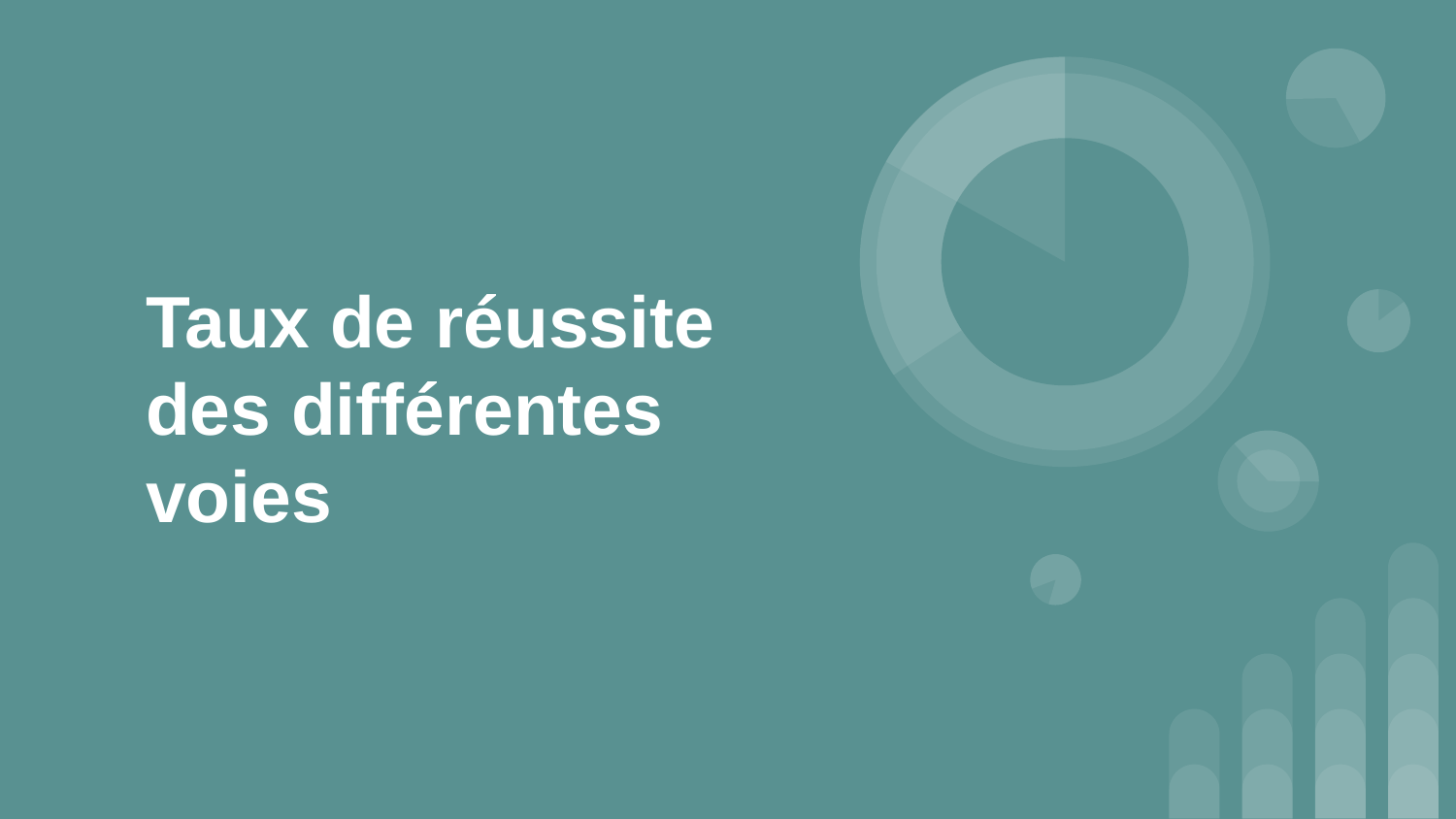

# Taux de réussite des différentes voies